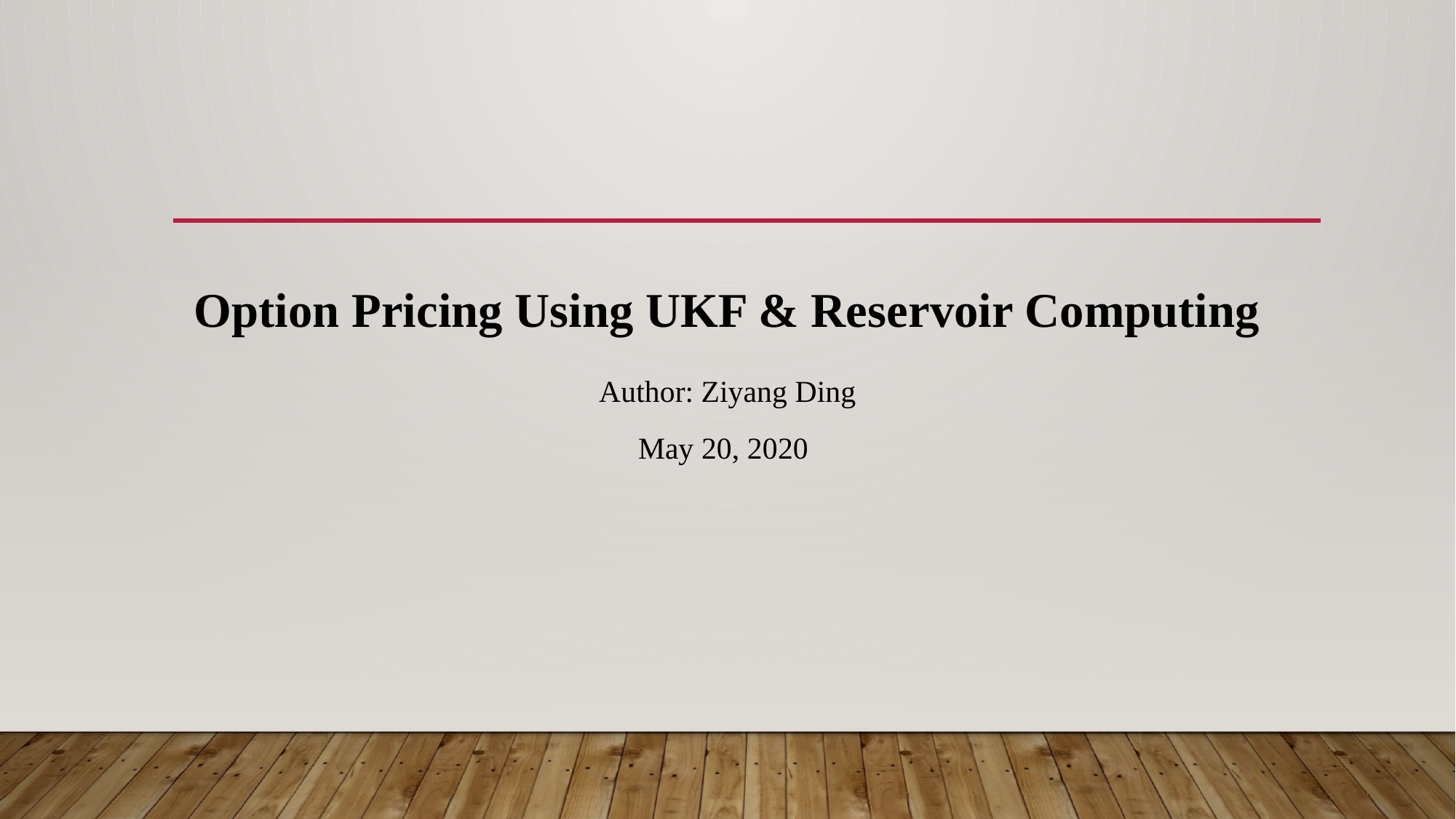

Option Pricing Using UKF & Reservoir Computing
Author: Ziyang Ding
May 20, 2020